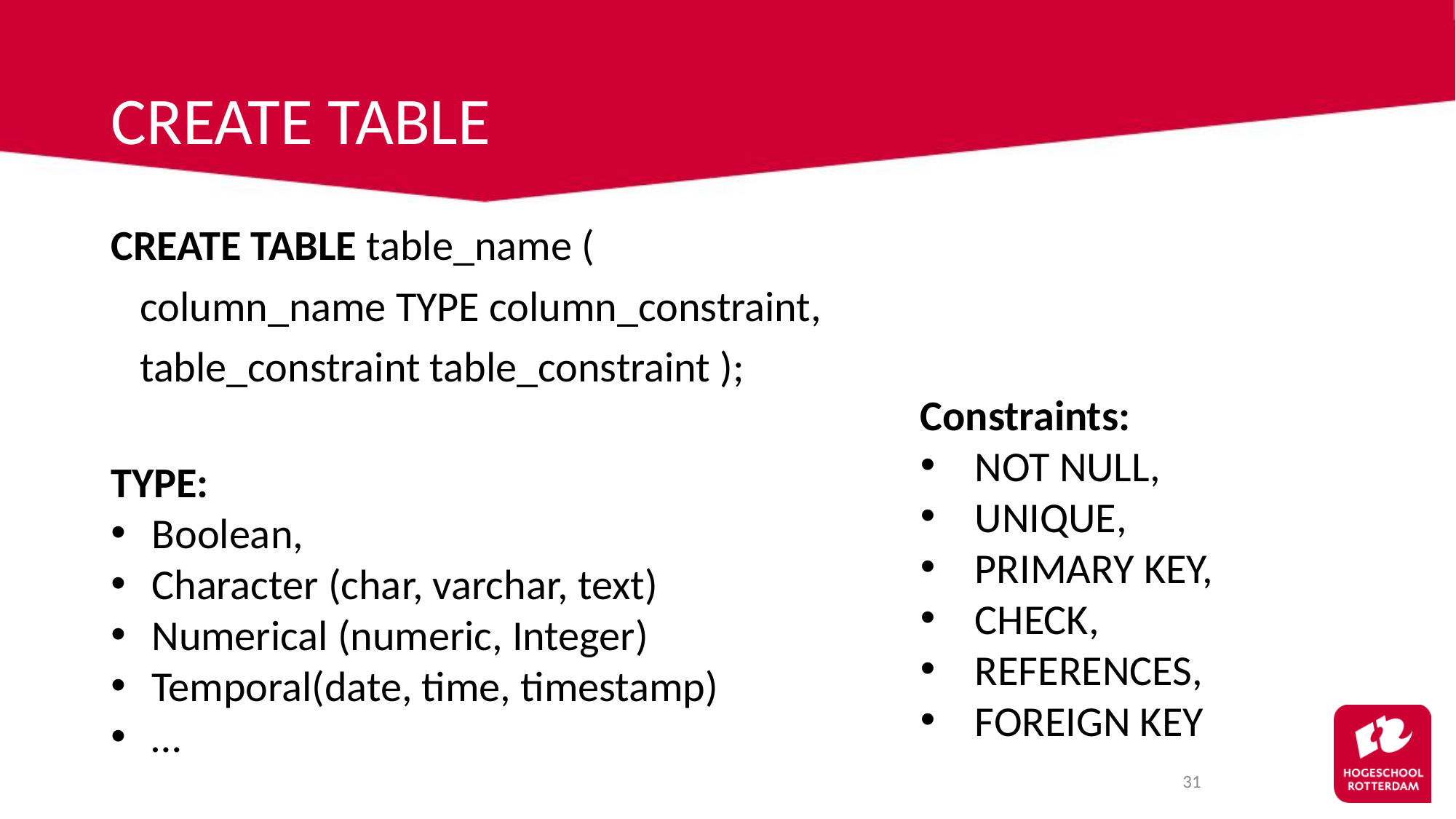

# CREATE TABLE
CREATE TABLE table_name (
   column_name TYPE column_constraint,
   table_constraint table_constraint );
Constraints:
NOT NULL,
UNIQUE,
PRIMARY KEY,
CHECK,
REFERENCES,
FOREIGN KEY
TYPE:
Boolean,
Character (char, varchar, text)
Numerical (numeric, Integer)
Temporal(date, time, timestamp)
…
31